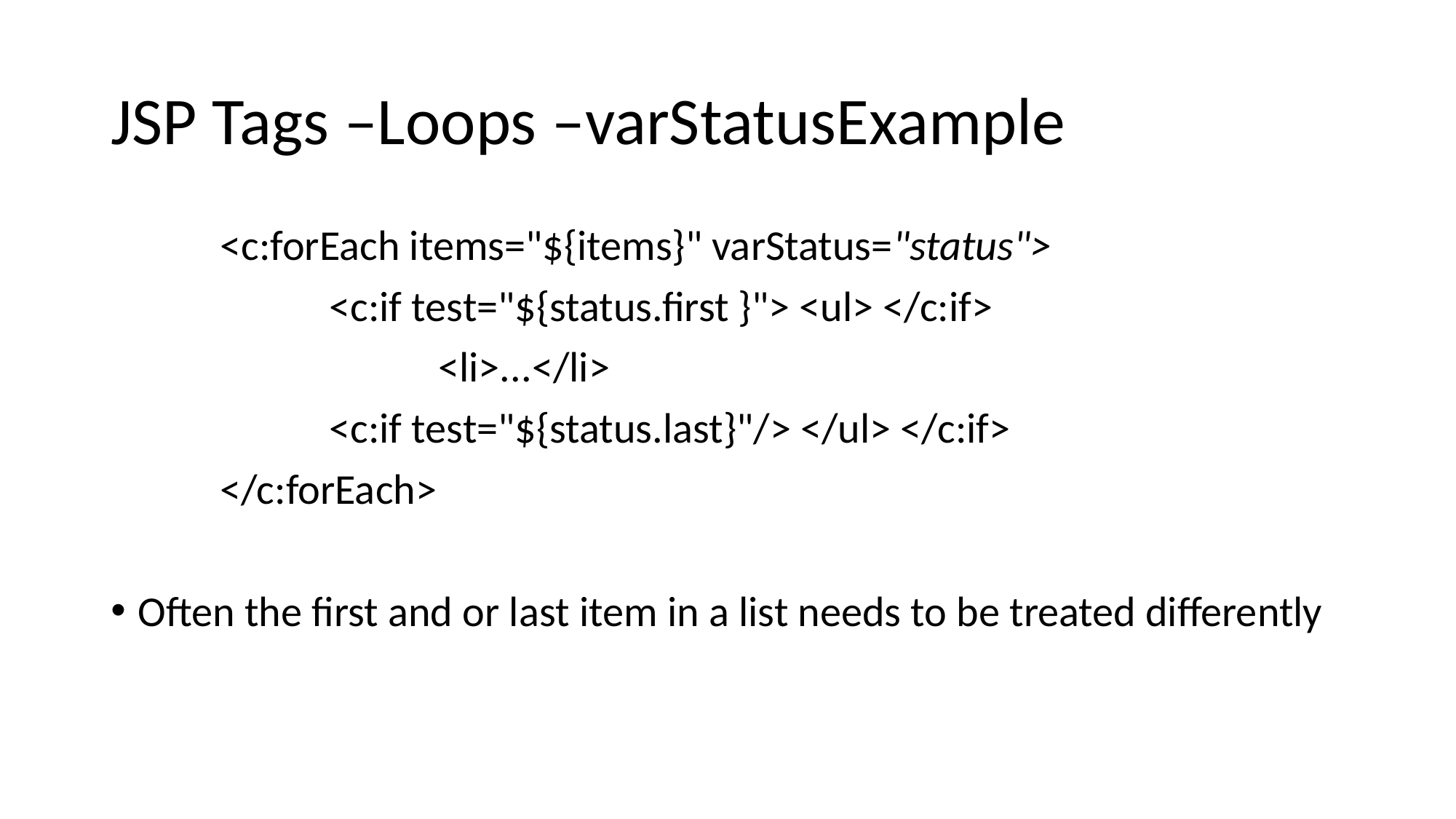

# JSP Tags –Loops –varStatusExample
	<c:forEach items="${items}" varStatus="status">
		<c:if test="${status.first }"> <ul> </c:if>
			<li>...</li>
		<c:if test="${status.last}"/> </ul> </c:if>
	</c:forEach>

Often the first and or last item in a list needs to be treated differently